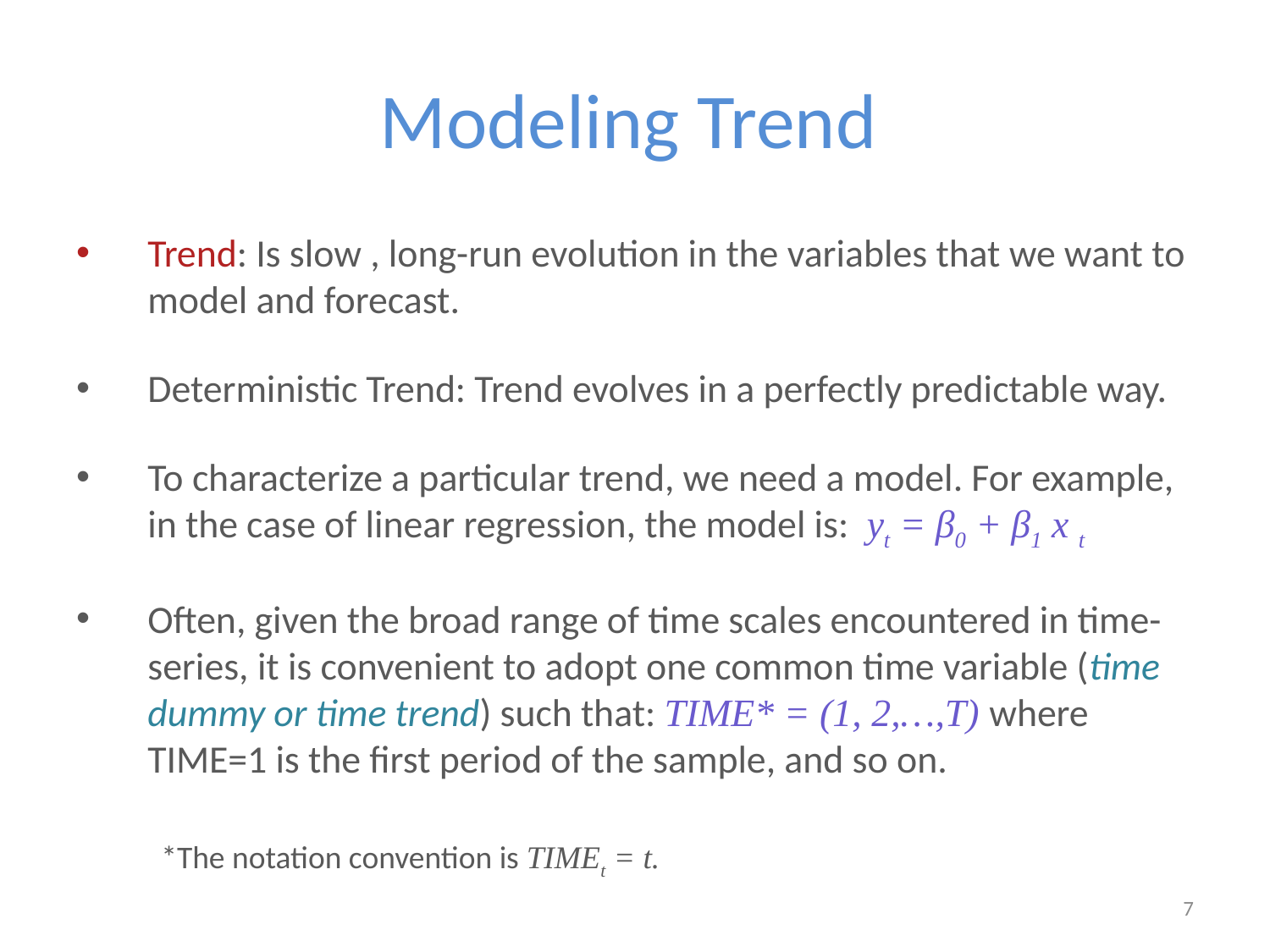

# Modeling Trend
Trend: Is slow , long-run evolution in the variables that we want to model and forecast.

Deterministic Trend: Trend evolves in a perfectly predictable way.

To characterize a particular trend, we need a model. For example, in the case of linear regression, the model is:  yt = β0 + β1 x t

Often, given the broad range of time scales encountered in time-series, it is convenient to adopt one common time variable (time dummy or time trend) such that: TIME* = (1, 2,…,T) where TIME=1 is the first period of the sample, and so on.

*The notation convention is TIMEt = t.
7